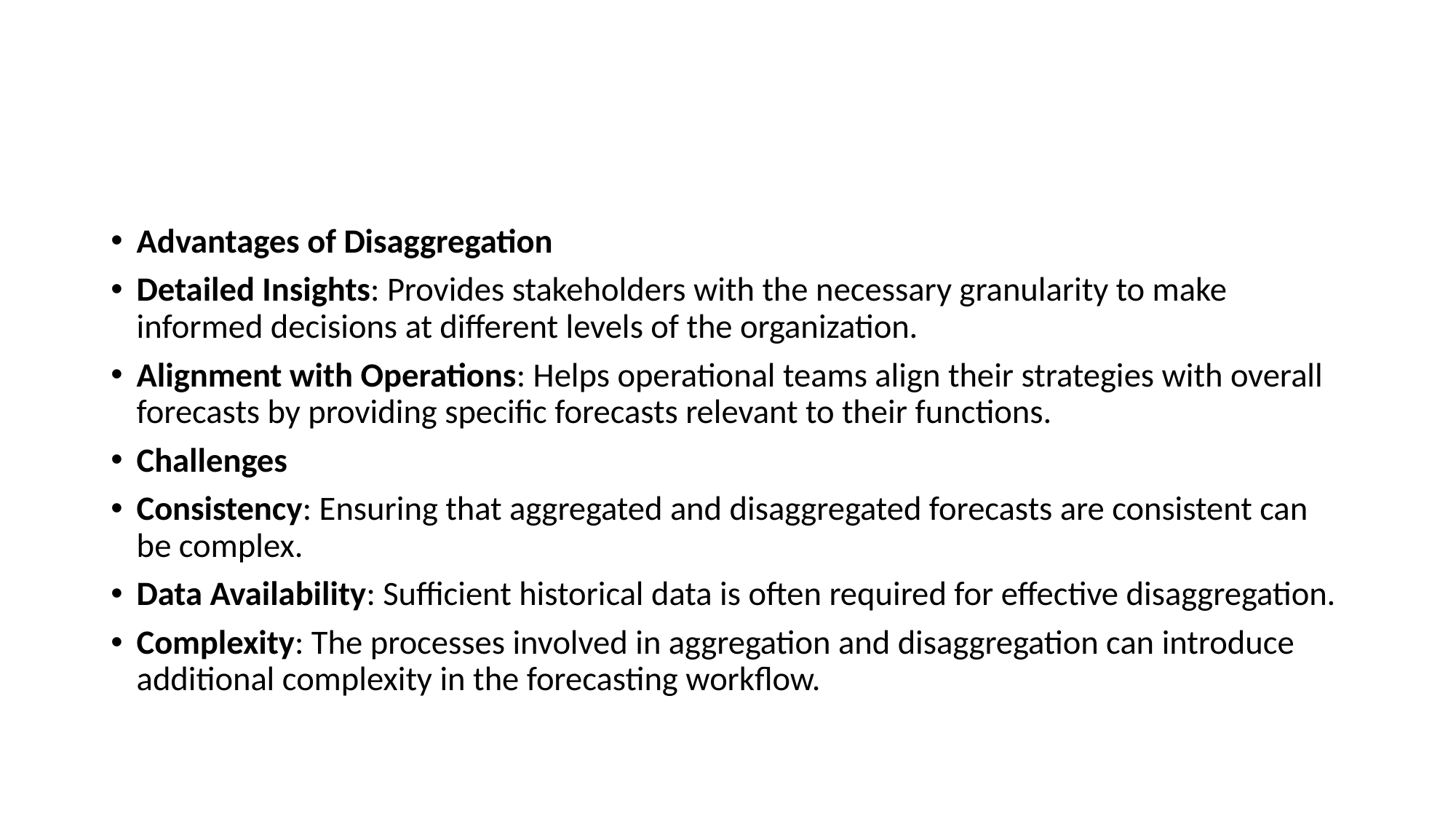

#
Advantages of Disaggregation
Detailed Insights: Provides stakeholders with the necessary granularity to make informed decisions at different levels of the organization.
Alignment with Operations: Helps operational teams align their strategies with overall forecasts by providing specific forecasts relevant to their functions.
Challenges
Consistency: Ensuring that aggregated and disaggregated forecasts are consistent can be complex.
Data Availability: Sufficient historical data is often required for effective disaggregation.
Complexity: The processes involved in aggregation and disaggregation can introduce additional complexity in the forecasting workflow.